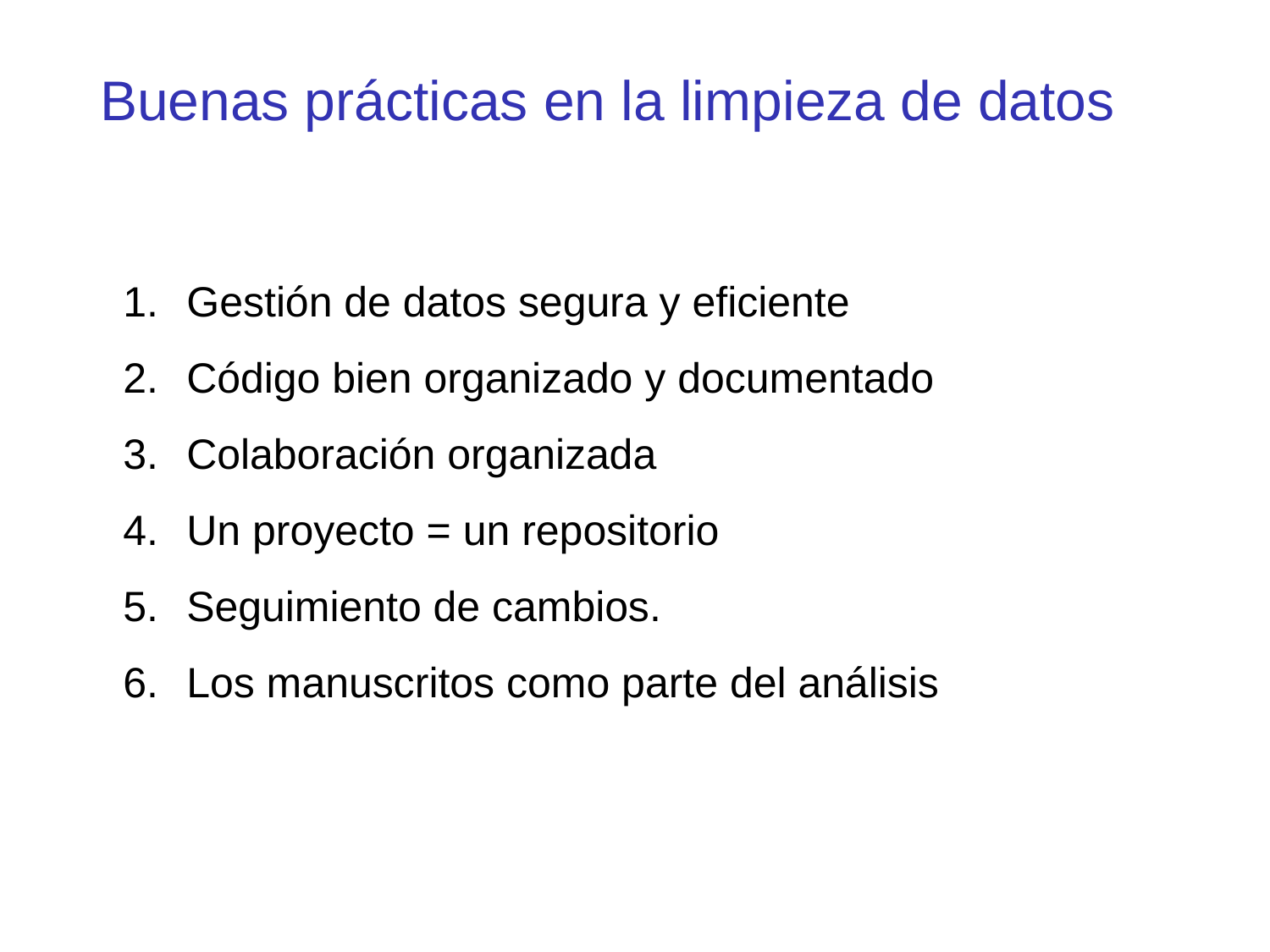

Buenas prácticas en la limpieza de datos

Gestión de datos segura y eficiente
Código bien organizado y documentado
Colaboración organizada
Un proyecto = un repositorio
Seguimiento de cambios.
Los manuscritos como parte del análisis